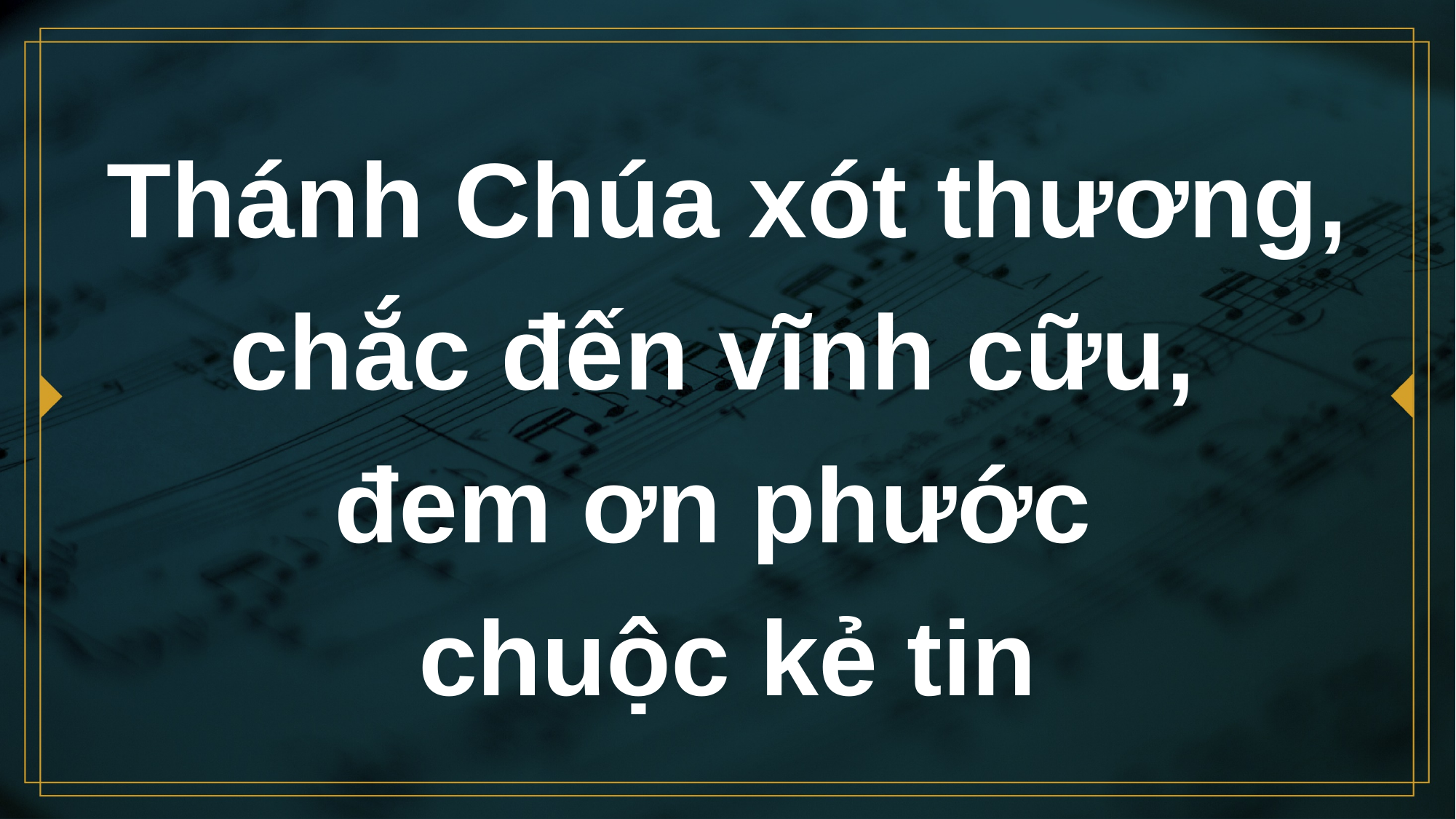

# Thánh Chúa xót thương, chắc đến vĩnh cữu, đem ơn phước chuộc kẻ tin